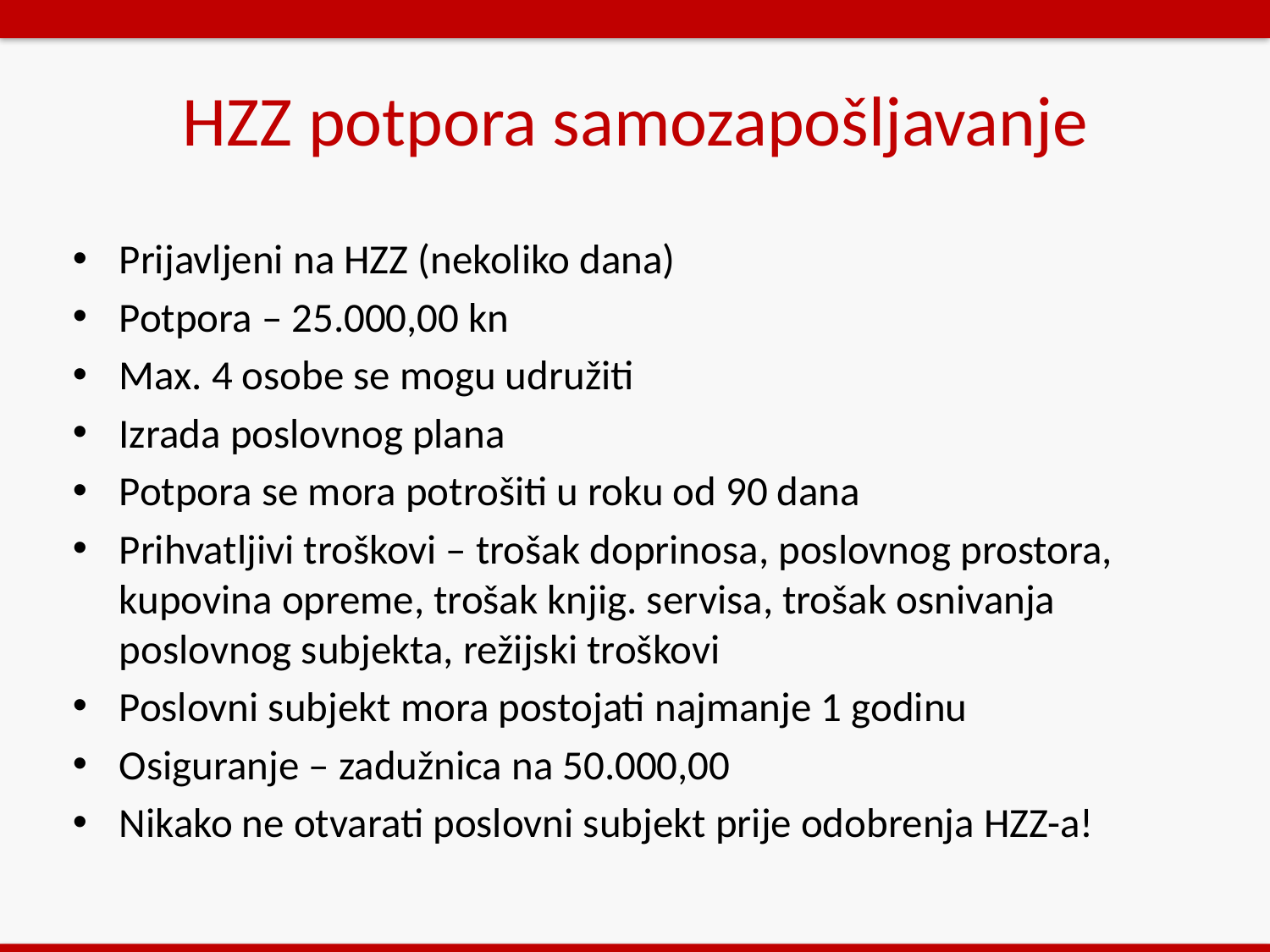

# HZZ potpora samozapošljavanje
Prijavljeni na HZZ (nekoliko dana)
Potpora – 25.000,00 kn
Max. 4 osobe se mogu udružiti
Izrada poslovnog plana
Potpora se mora potrošiti u roku od 90 dana
Prihvatljivi troškovi – trošak doprinosa, poslovnog prostora, kupovina opreme, trošak knjig. servisa, trošak osnivanja poslovnog subjekta, režijski troškovi
Poslovni subjekt mora postojati najmanje 1 godinu
Osiguranje – zadužnica na 50.000,00
Nikako ne otvarati poslovni subjekt prije odobrenja HZZ-a!